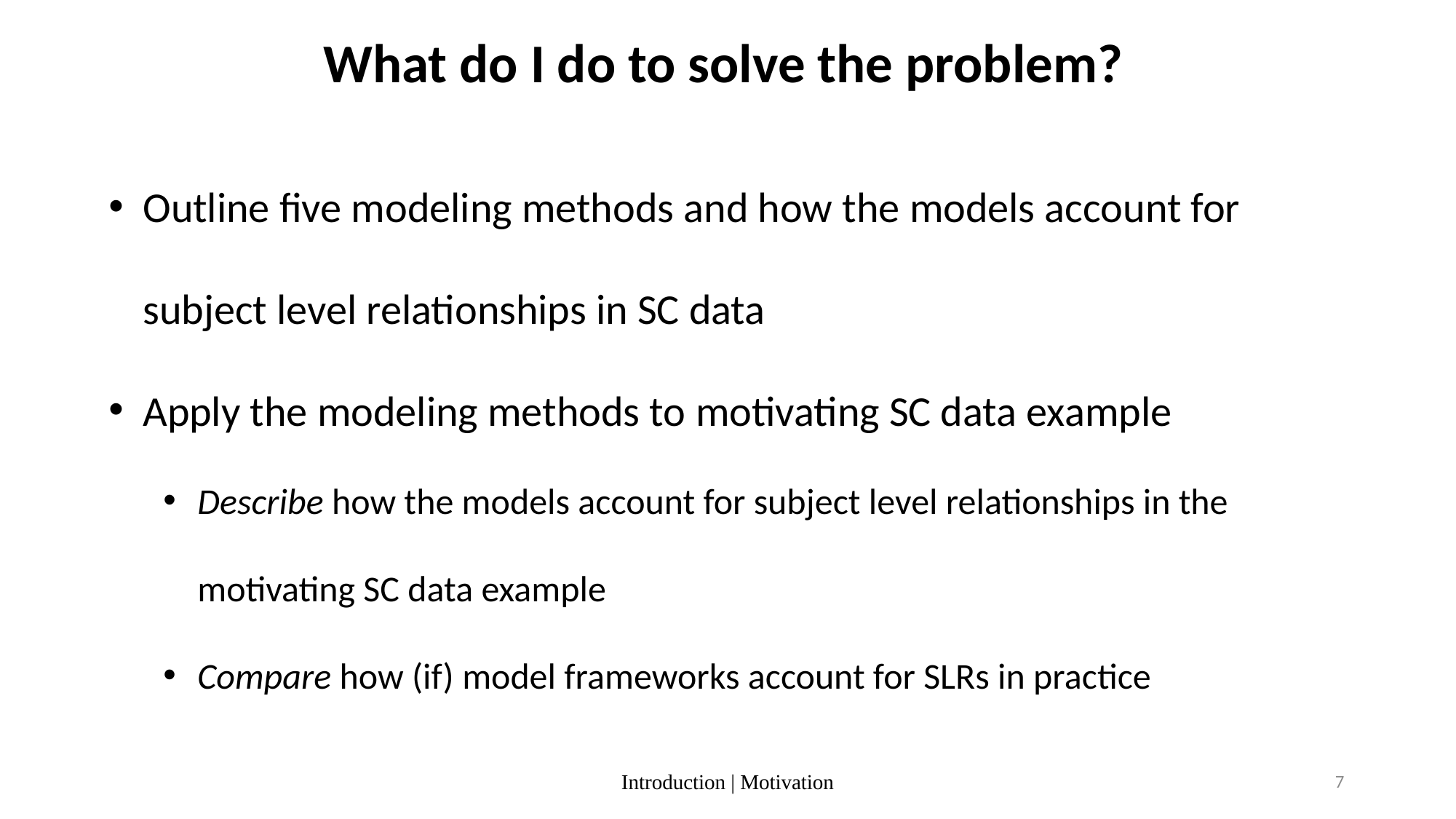

What do I do to solve the problem?
Outline five modeling methods and how the models account for subject level relationships in SC data
Apply the modeling methods to motivating SC data example
Describe how the models account for subject level relationships in the motivating SC data example
Compare how (if) model frameworks account for SLRs in practice
Introduction | Motivation
7